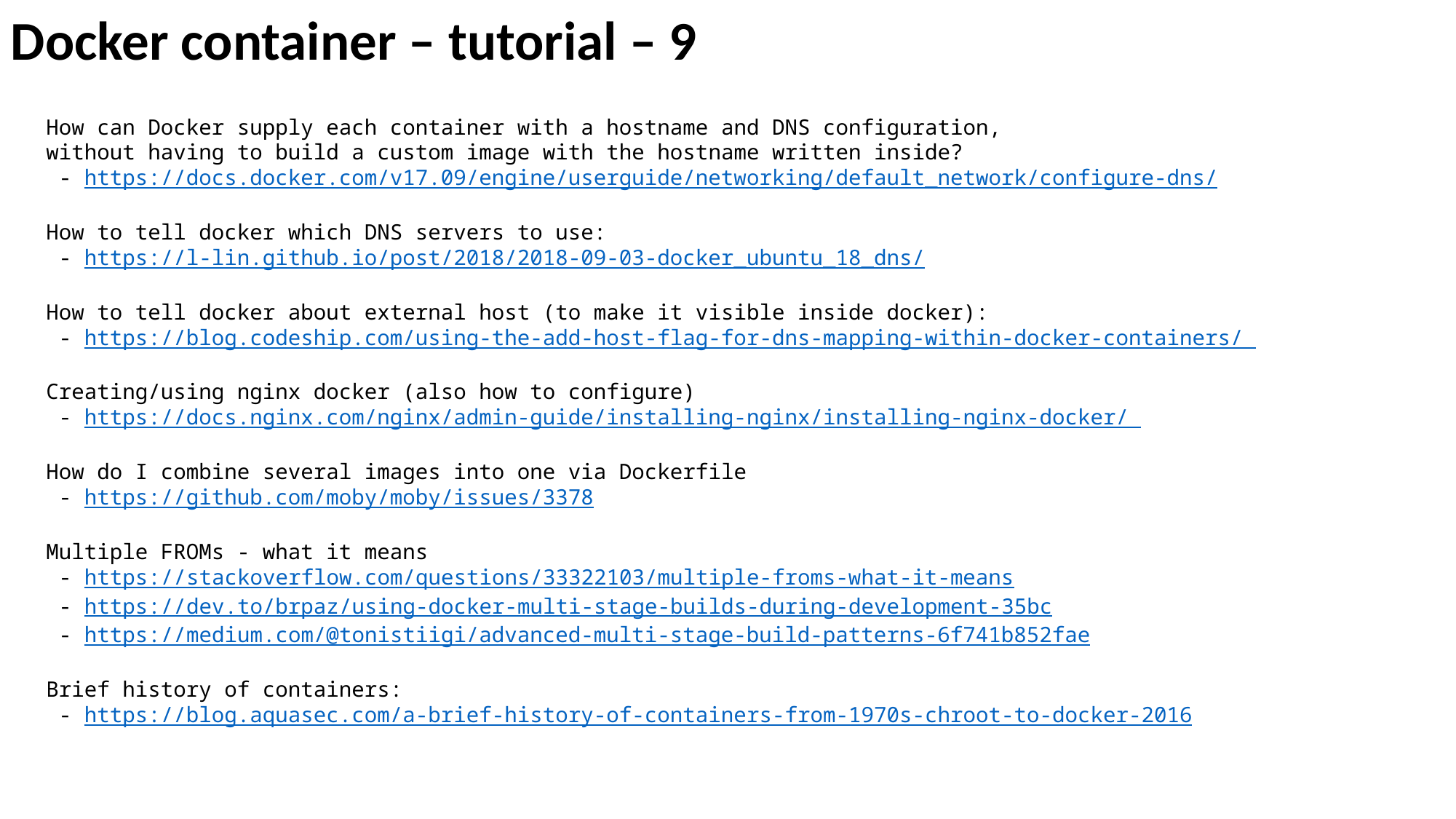

Docker container – tutorial – 9
How can Docker supply each container with a hostname and DNS configuration,
without having to build a custom image with the hostname written inside?
 - https://docs.docker.com/v17.09/engine/userguide/networking/default_network/configure-dns/

How to tell docker which DNS servers to use:
 - https://l-lin.github.io/post/2018/2018-09-03-docker_ubuntu_18_dns/

How to tell docker about external host (to make it visible inside docker):
 - https://blog.codeship.com/using-the-add-host-flag-for-dns-mapping-within-docker-containers/

Creating/using nginx docker (also how to configure)
 - https://docs.nginx.com/nginx/admin-guide/installing-nginx/installing-nginx-docker/

How do I combine several images into one via Dockerfile
 - https://github.com/moby/moby/issues/3378

Multiple FROMs - what it means
 - https://stackoverflow.com/questions/33322103/multiple-froms-what-it-means
 - https://dev.to/brpaz/using-docker-multi-stage-builds-during-development-35bc
 - https://medium.com/@tonistiigi/advanced-multi-stage-build-patterns-6f741b852fae

Brief history of containers:
 - https://blog.aquasec.com/a-brief-history-of-containers-from-1970s-chroot-to-docker-2016